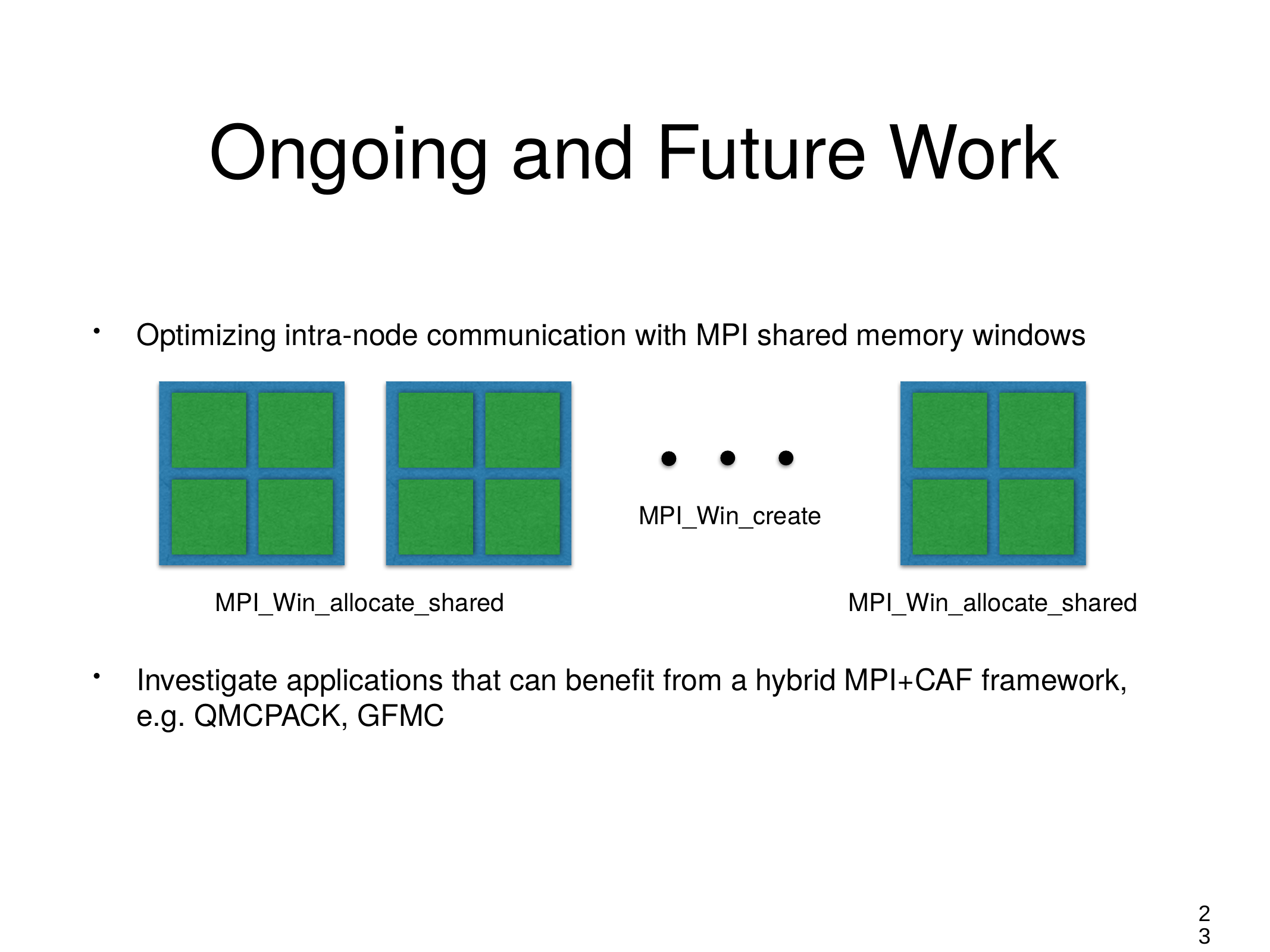

# Ongoing and Future Work
Optimizing intra-node communication with MPI shared memory windows

MPI_Win_create
MPI_Win_allocate_shared
MPI_Win_allocate_shared
Investigate applications that can benefit from a hybrid MPI+CAF framework, e.g. QMCPACK, GFMC
23